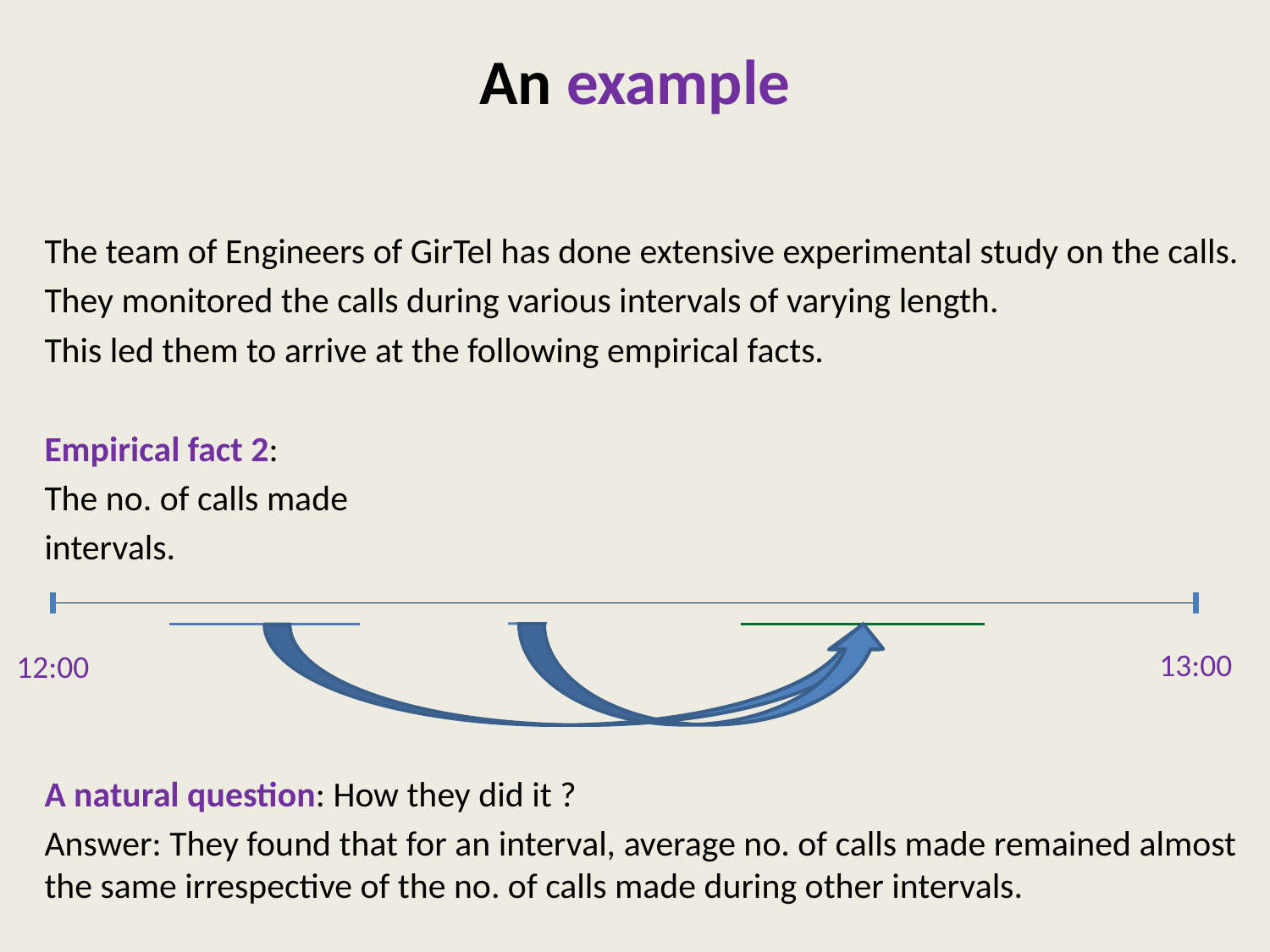

# An example
The team of Engineers of GirTel has done extensive experimental study on the calls.
They monitored the calls during various intervals of varying length.
This led them to arrive at the following empirical facts.

Empirical fact 2:
The no. of calls made during an interval are independent of other non-overlapping
intervals.

A natural question: How they did it ?
Answer: They found that for an interval, average no. of calls made remained almost the same irrespective of the no. of calls made during other intervals.

13:00
12:00
6